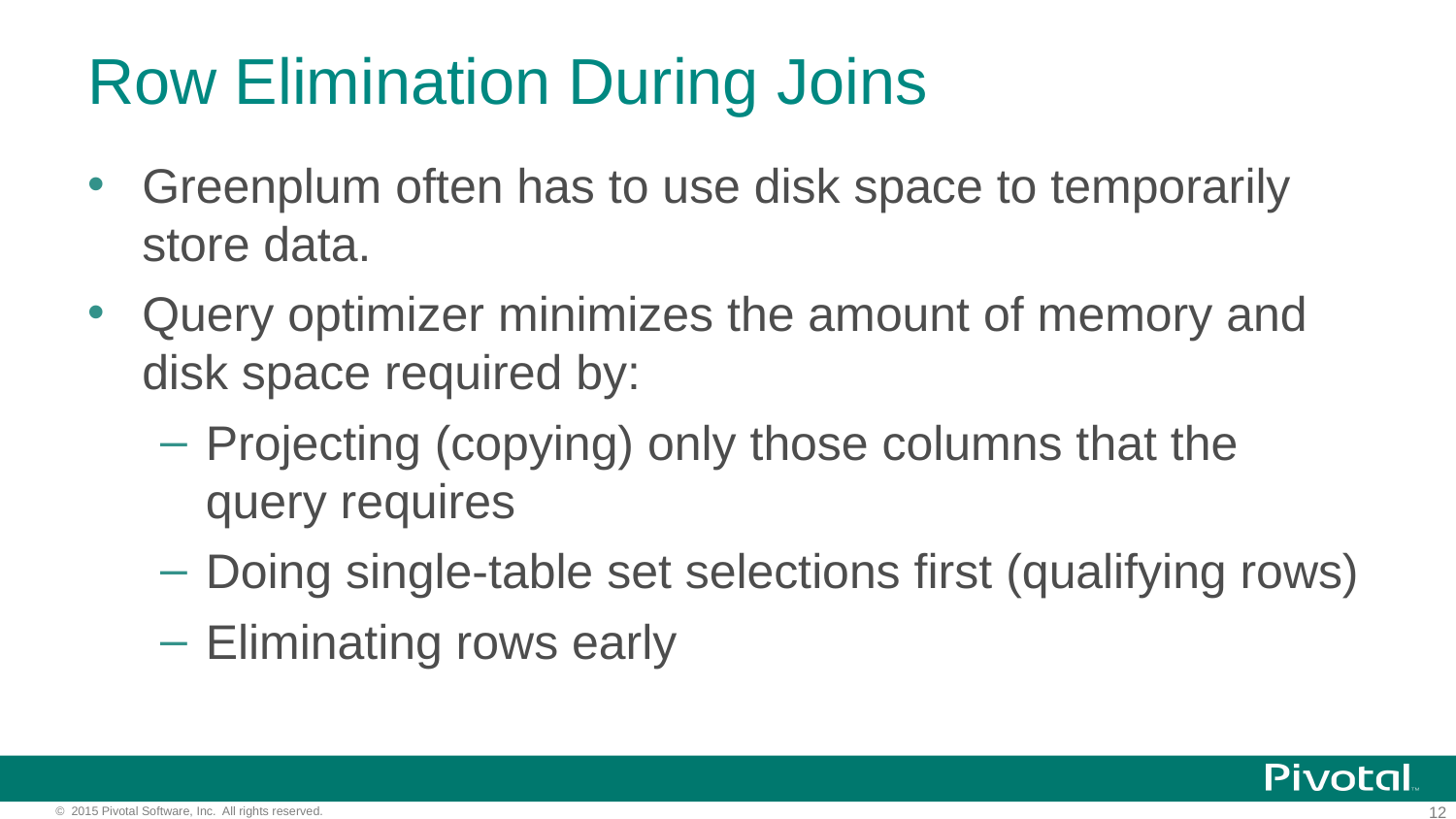

# Row Elimination During Joins
Greenplum often has to use disk space to temporarily store data.
Query optimizer minimizes the amount of memory and disk space required by:
Projecting (copying) only those columns that the query requires
Doing single-table set selections first (qualifying rows)
Eliminating rows early